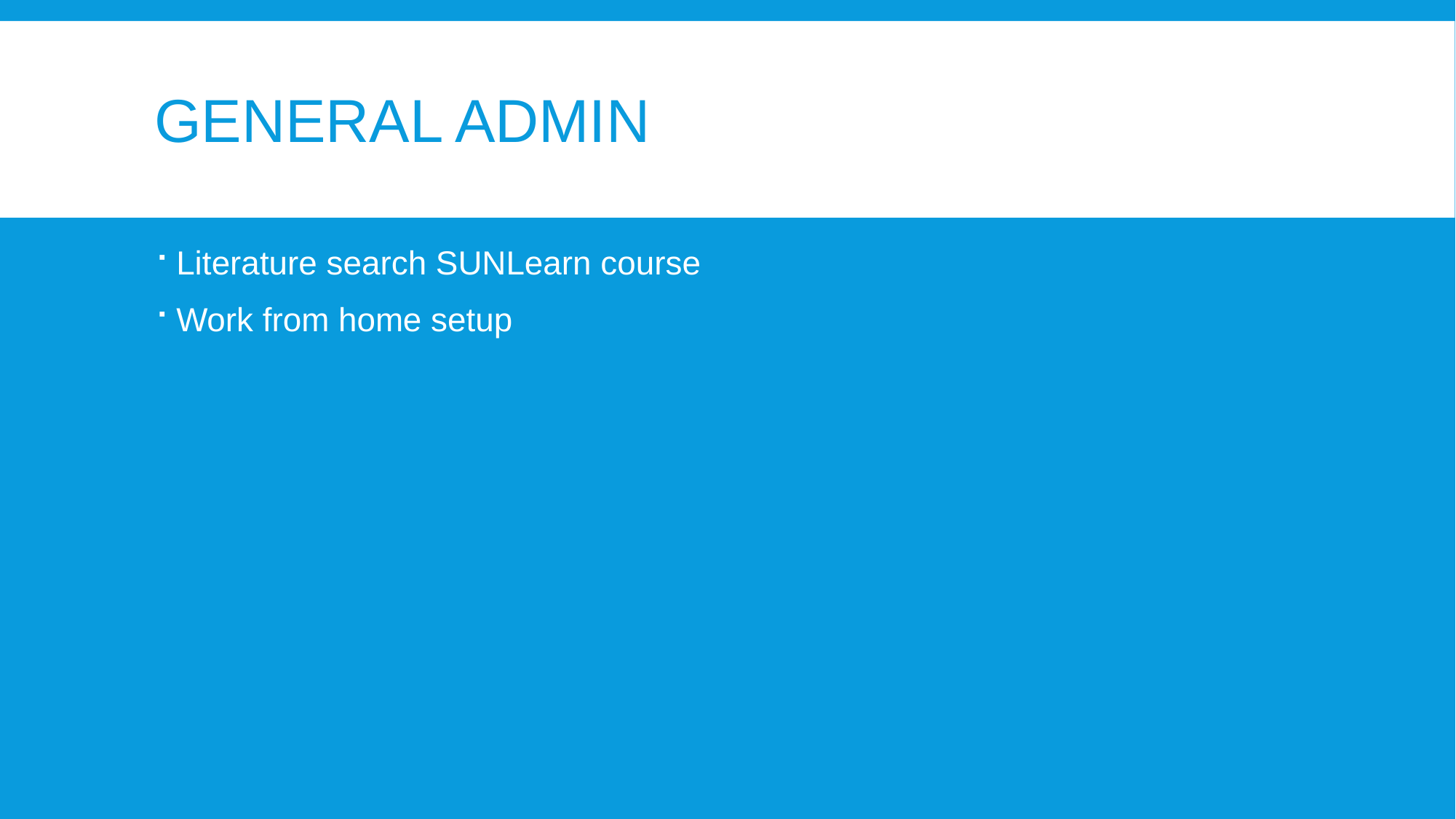

# General Admin
Literature search SUNLearn course
Work from home setup